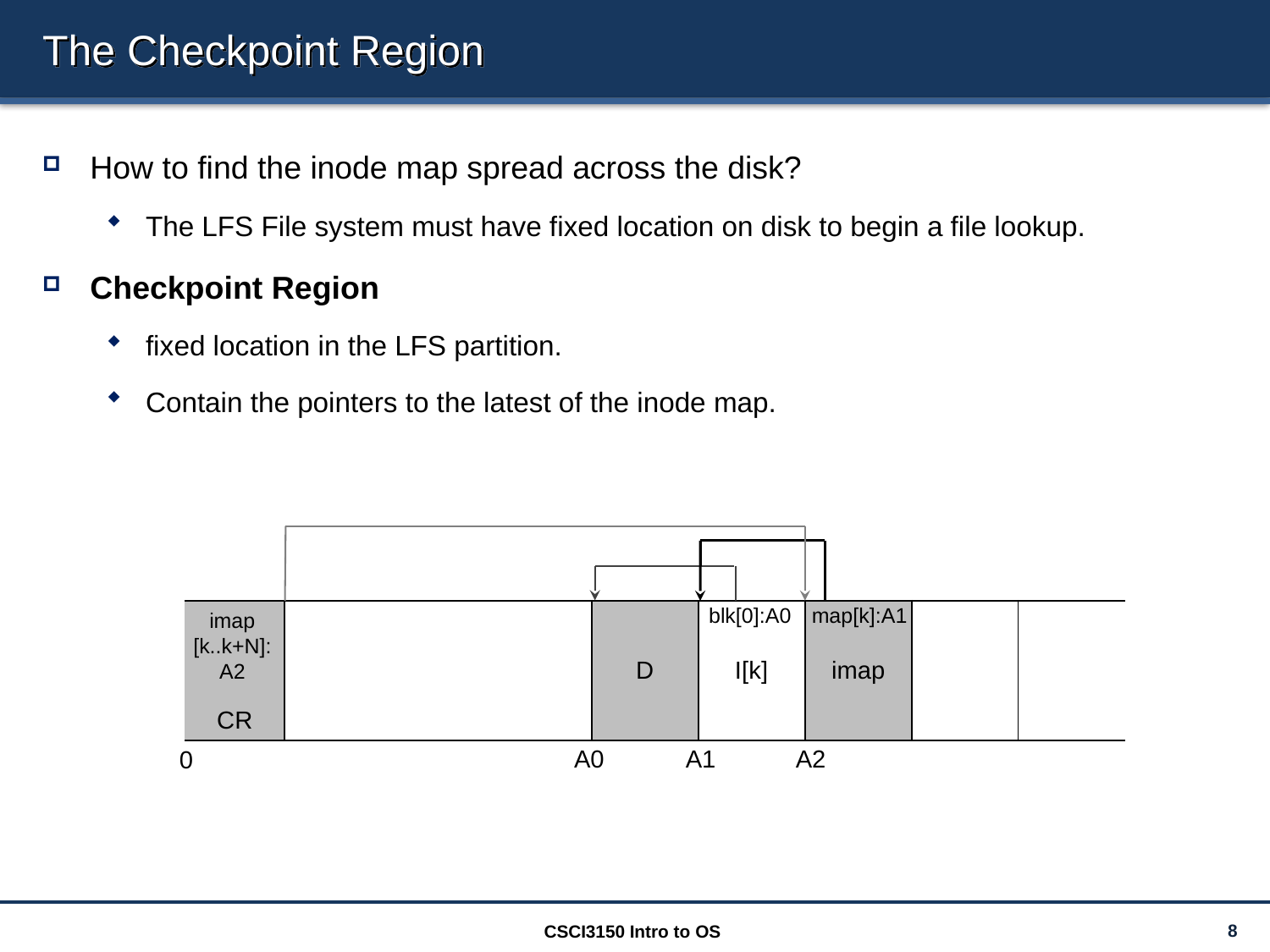

# The Checkpoint Region
How to find the inode map spread across the disk?
The LFS File system must have fixed location on disk to begin a file lookup.
Checkpoint Region
fixed location in the LFS partition.
Contain the pointers to the latest of the inode map.

blk[0]:A0
map[k]:A1
| CR |  | D | I[k] | imap |  |  |
| --- | --- | --- | --- | --- | --- | --- |
imap
[k..k+N]:
A2
A0
A1
A2
0
CSCI3150 Intro to OS
8